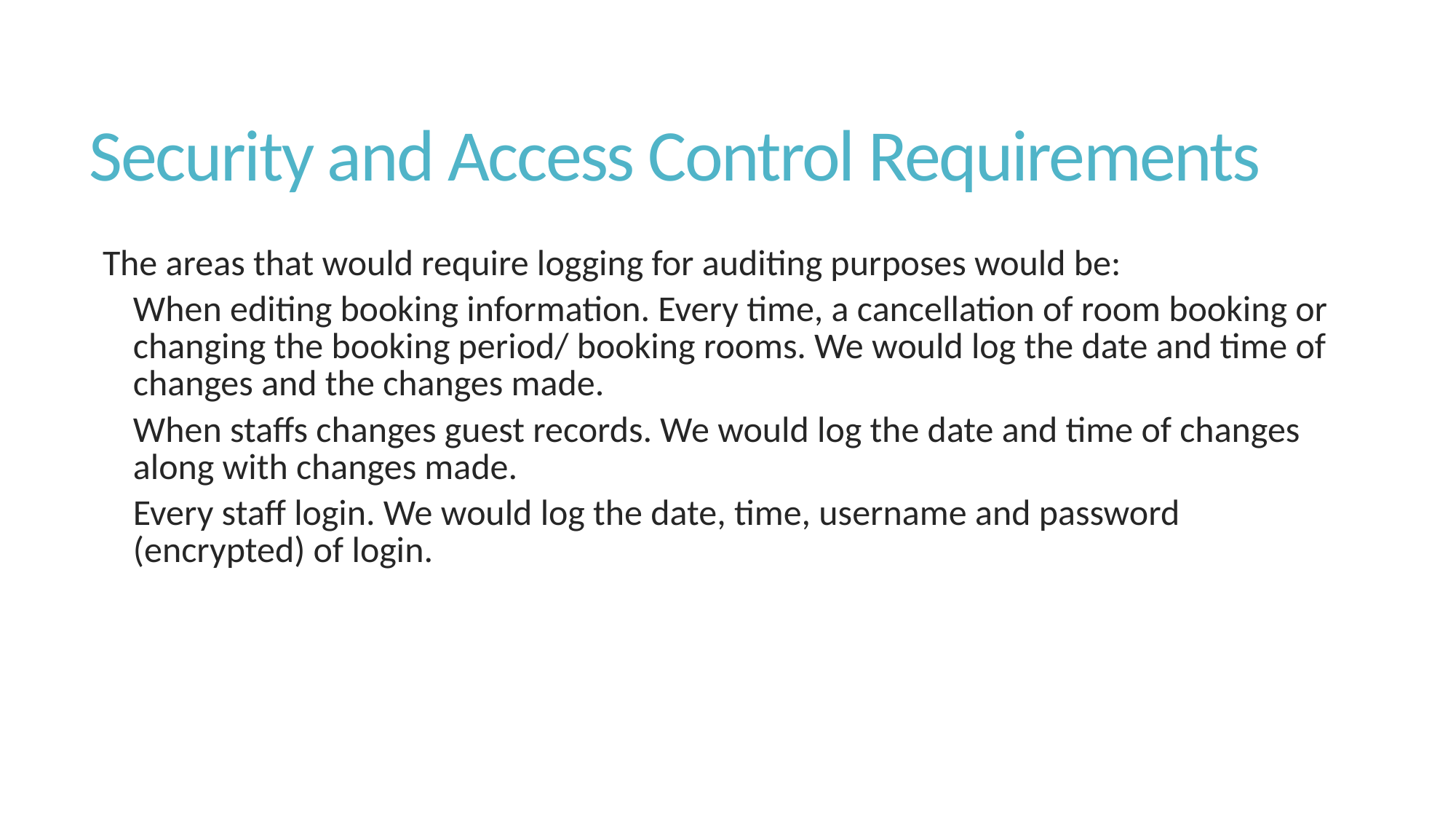

# Security and Access Control Requirements
The areas that would require logging for auditing purposes would be:
When editing booking information. Every time, a cancellation of room booking or changing the booking period/ booking rooms. We would log the date and time of changes and the changes made.
When staffs changes guest records. We would log the date and time of changes along with changes made.
Every staff login. We would log the date, time, username and password (encrypted) of login.